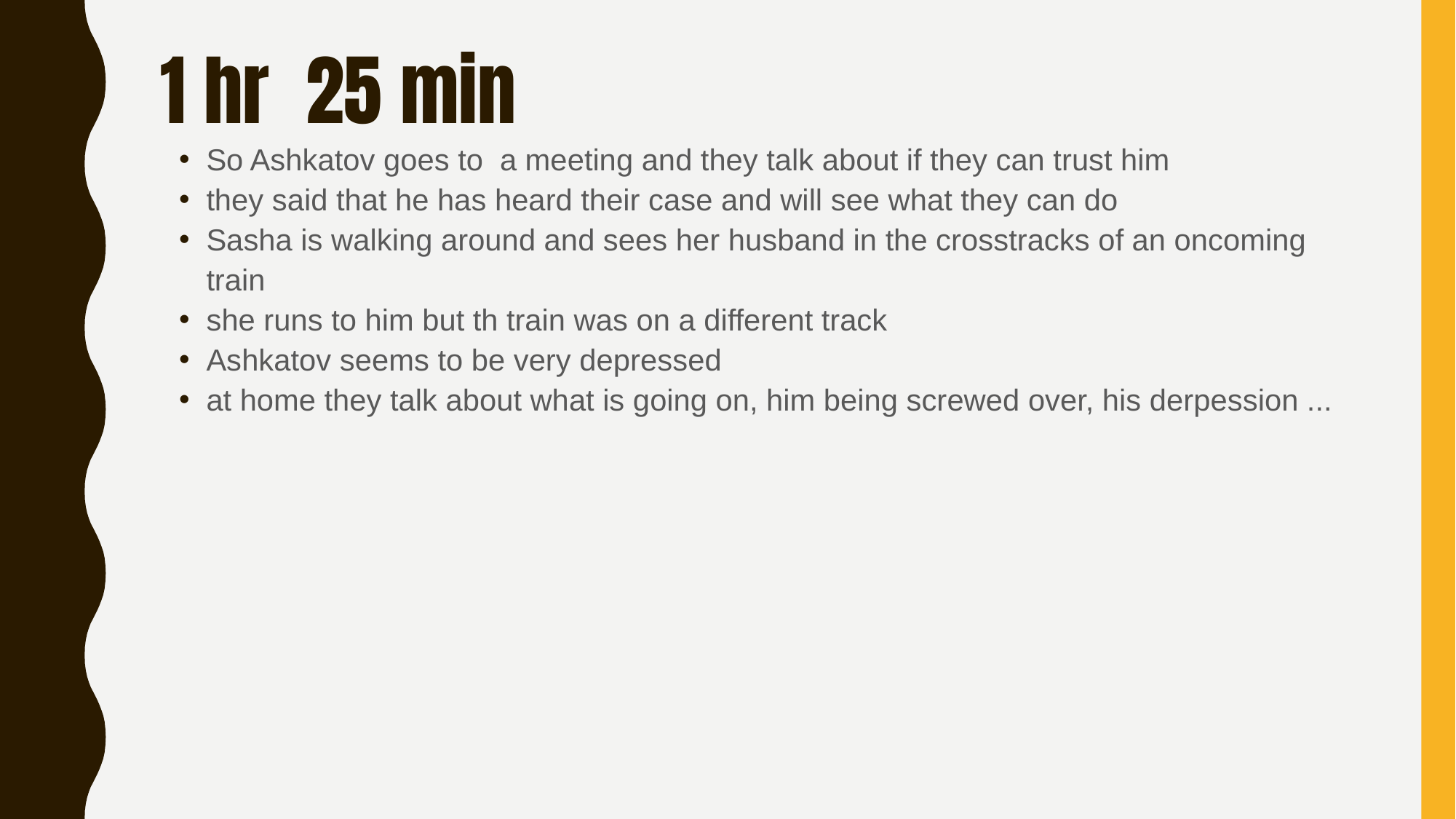

# 1 hr  25 min
So Ashkatov goes to  a meeting and they talk about if they can trust him
they said that he has heard their case and will see what they can do
Sasha is walking around and sees her husband in the crosstracks of an oncoming train
she runs to him but th train was on a different track
Ashkatov seems to be very depressed
at home they talk about what is going on, him being screwed over, his derpession ...